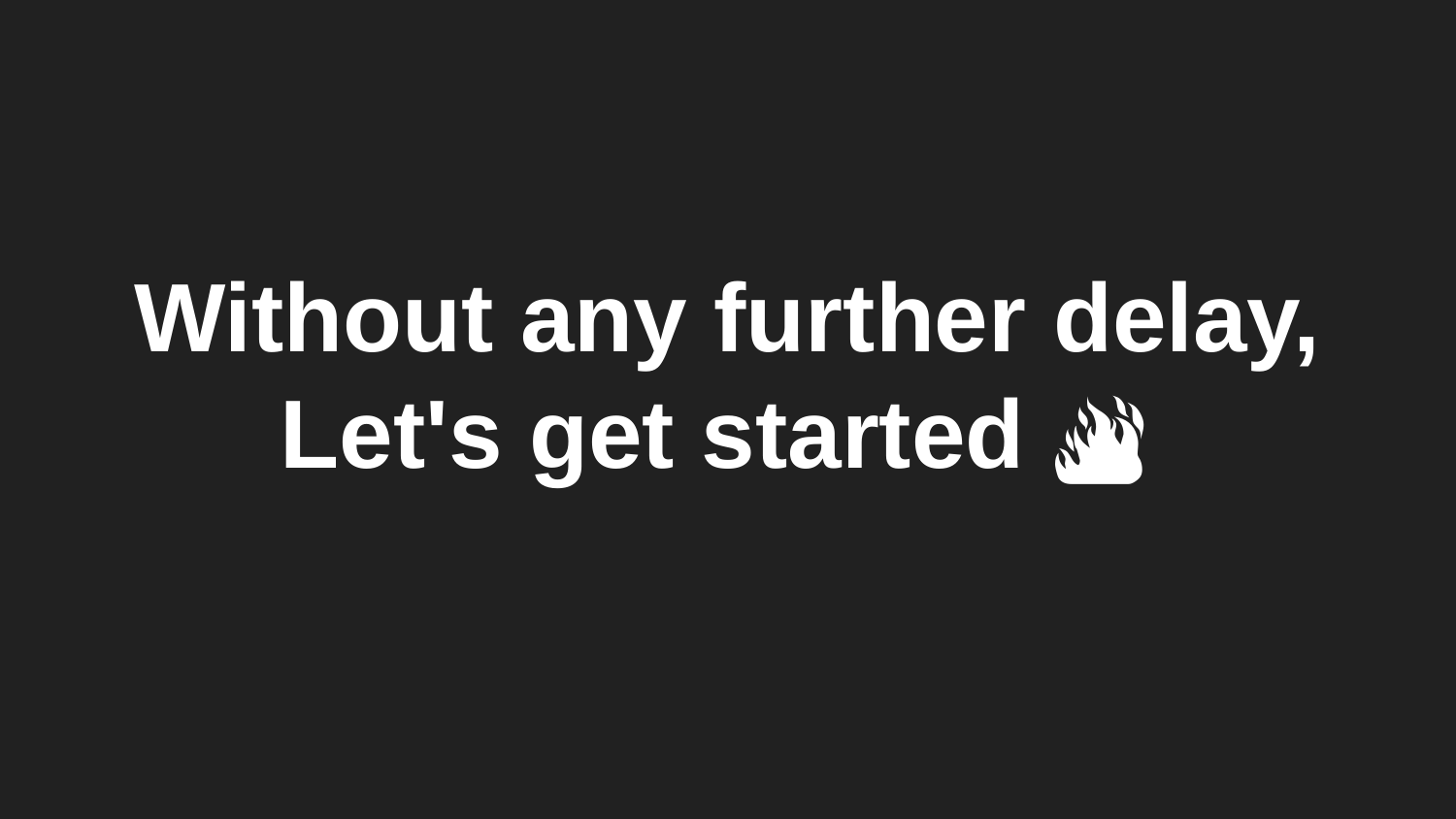

# Without any further delay, Let's get started 🔥